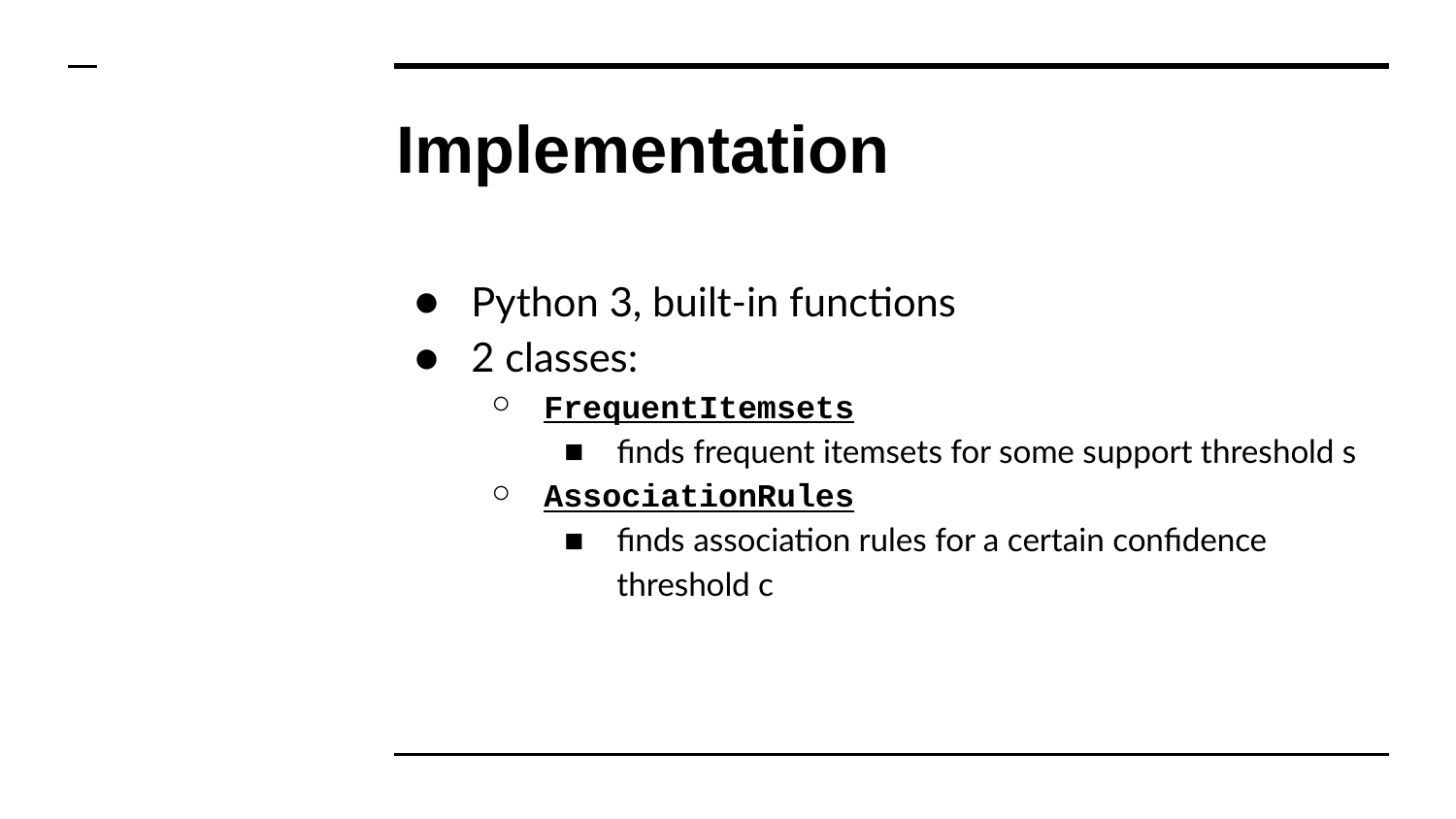

# Implementation
Python 3, built-in functions
2 classes:
FrequentItemsets
finds frequent itemsets for some support threshold s
AssociationRules
finds association rules for a certain confidence threshold c